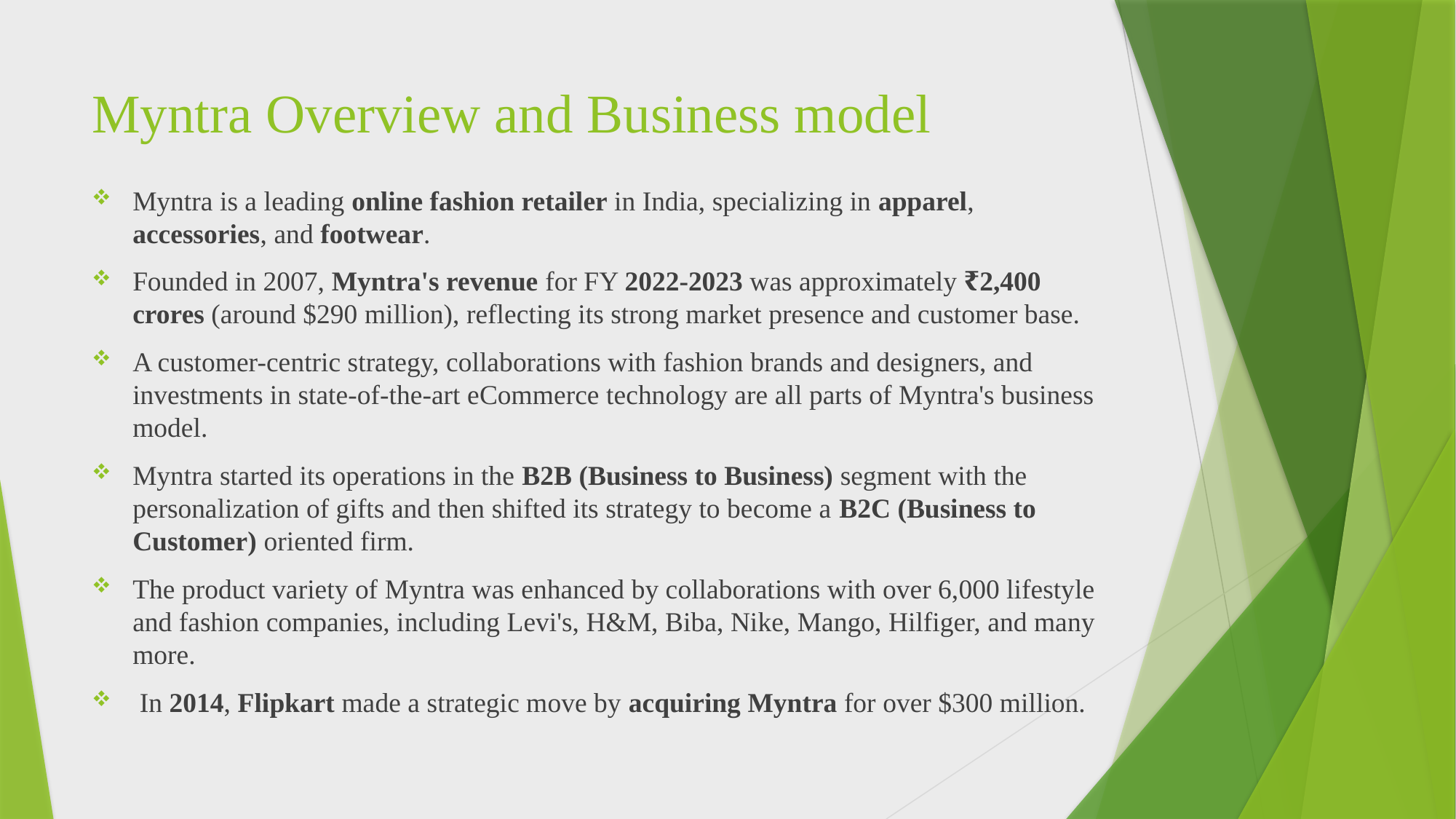

# Myntra Overview and Business model
Myntra is a leading online fashion retailer in India, specializing in apparel, accessories, and footwear.
Founded in 2007, Myntra's revenue for FY 2022-2023 was approximately ₹2,400 crores (around $290 million), reflecting its strong market presence and customer base.
A customer-centric strategy, collaborations with fashion brands and designers, and investments in state-of-the-art eCommerce technology are all parts of Myntra's business model.
Myntra started its operations in the B2B (Business to Business) segment with the personalization of gifts and then shifted its strategy to become a B2C (Business to Customer) oriented firm.
The product variety of Myntra was enhanced by collaborations with over 6,000 lifestyle and fashion companies, including Levi's, H&M, Biba, Nike, Mango, Hilfiger, and many more.
 In 2014, Flipkart made a strategic move by acquiring Myntra for over $300 million.